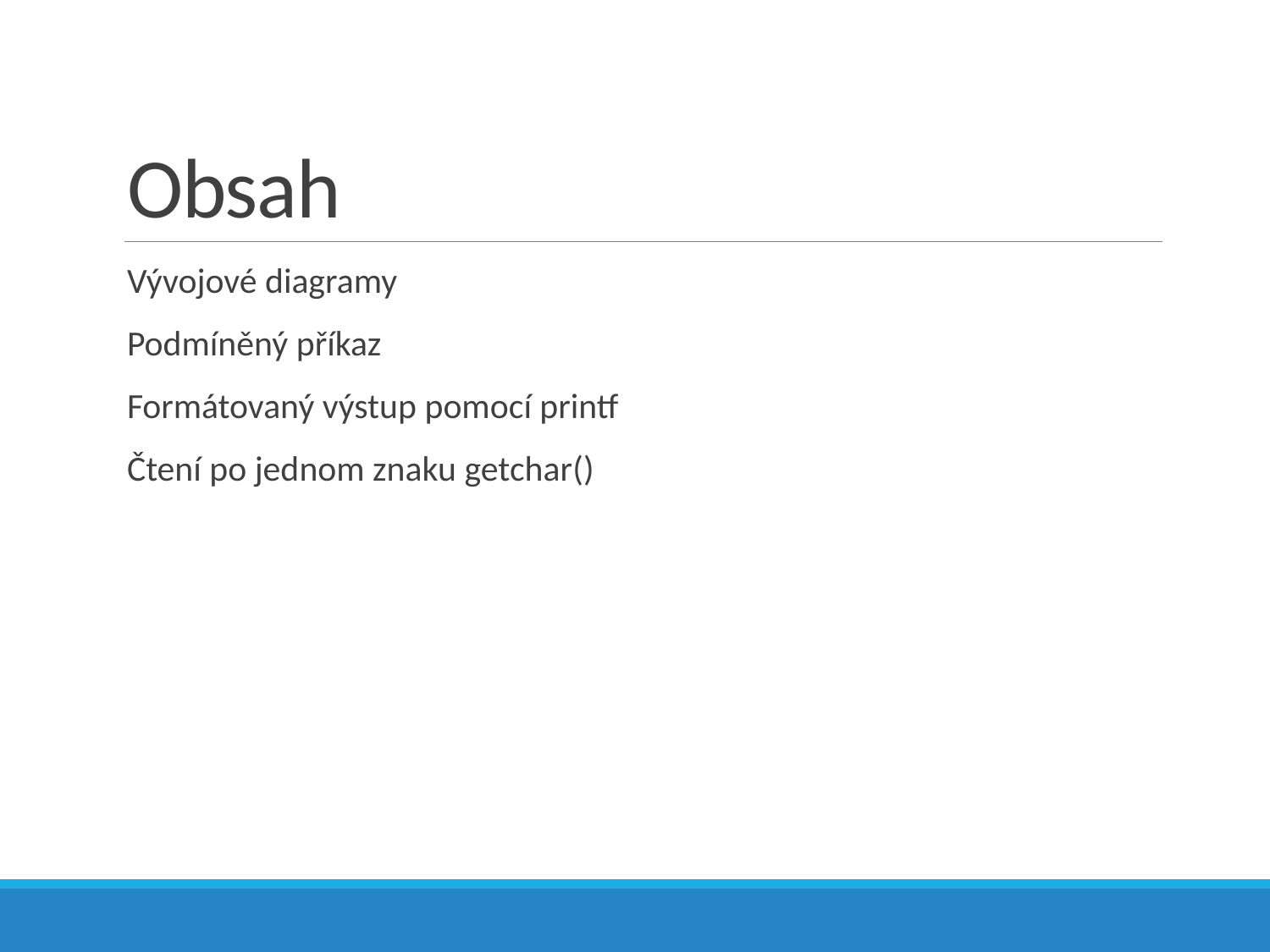

# Obsah
Vývojové diagramy
Podmíněný příkaz
Formátovaný výstup pomocí printf
Čtení po jednom znaku getchar()